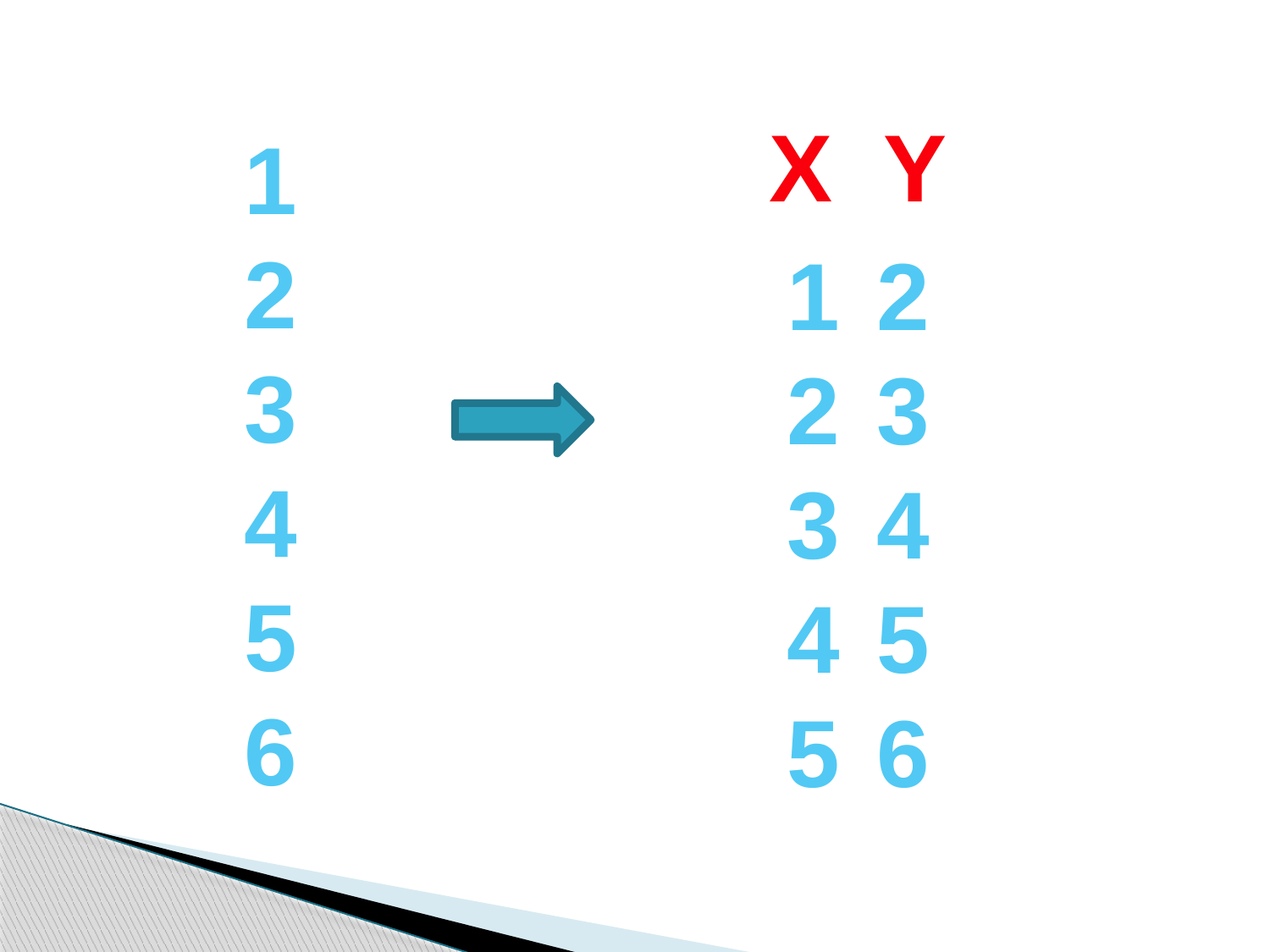

#
X  Y
1
2
3
4
5
6

1 2
2 3
3 4
4 5
5 6